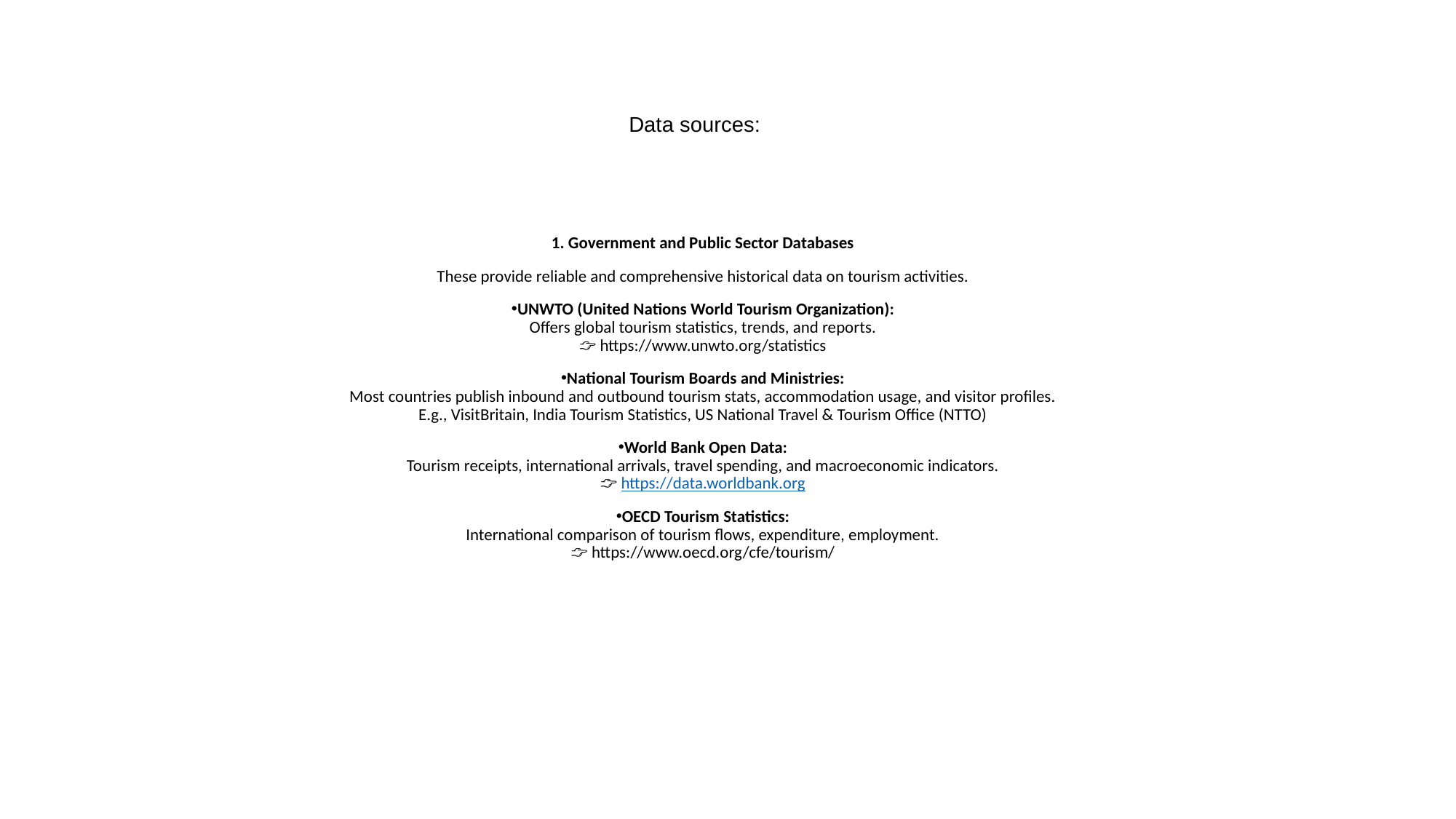

# Data sources:
1. Government and Public Sector Databases
These provide reliable and comprehensive historical data on tourism activities.
UNWTO (United Nations World Tourism Organization):
Offers global tourism statistics, trends, and reports.
👉 https://www.unwto.org/statistics
National Tourism Boards and Ministries:
Most countries publish inbound and outbound tourism stats, accommodation usage, and visitor profiles.
E.g., VisitBritain, India Tourism Statistics, US National Travel & Tourism Office (NTTO)
World Bank Open Data:
Tourism receipts, international arrivals, travel spending, and macroeconomic indicators.
👉 https://data.worldbank.org
OECD Tourism Statistics:
International comparison of tourism flows, expenditure, employment.
👉 https://www.oecd.org/cfe/tourism/